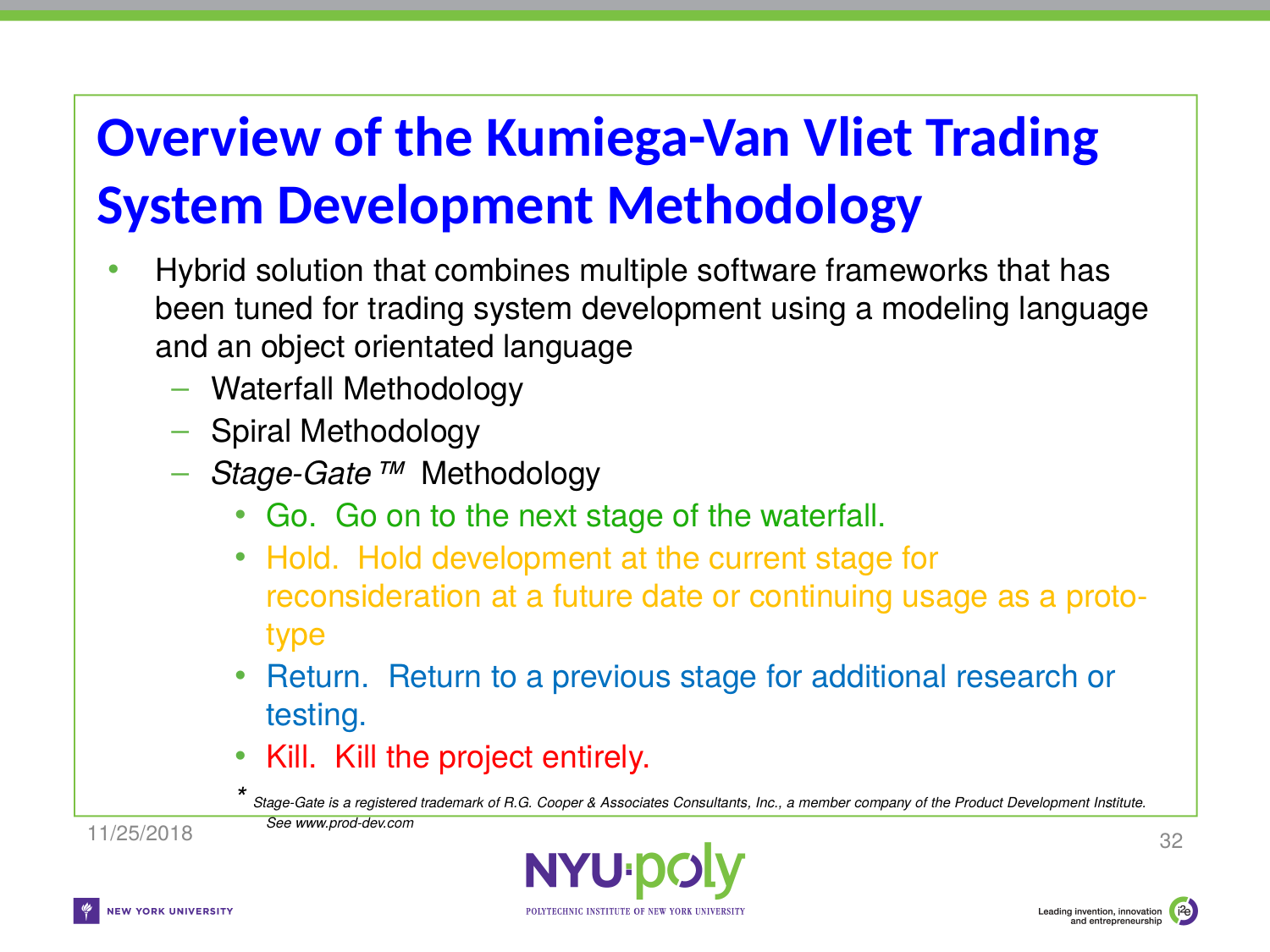

# Overview of the Kumiega-Van Vliet Trading System Development Methodology
Hybrid solution that combines multiple software frameworks that has been tuned for trading system development using a modeling language and an object orientated language
Waterfall Methodology
Spiral Methodology
Stage-Gate™  Methodology
Go.  Go on to the next stage of the waterfall.
Hold.  Hold development at the current stage for reconsideration at a future date or continuing usage as a proto-type
Return.  Return to a previous stage for additional research or testing.
Kill.  Kill the project entirely.
* Stage-Gate is a registered trademark of R.G. Cooper & Associates Consultants, Inc., a member company of the Product Development Institute.  See www.prod-dev.com

11/25/2018
32